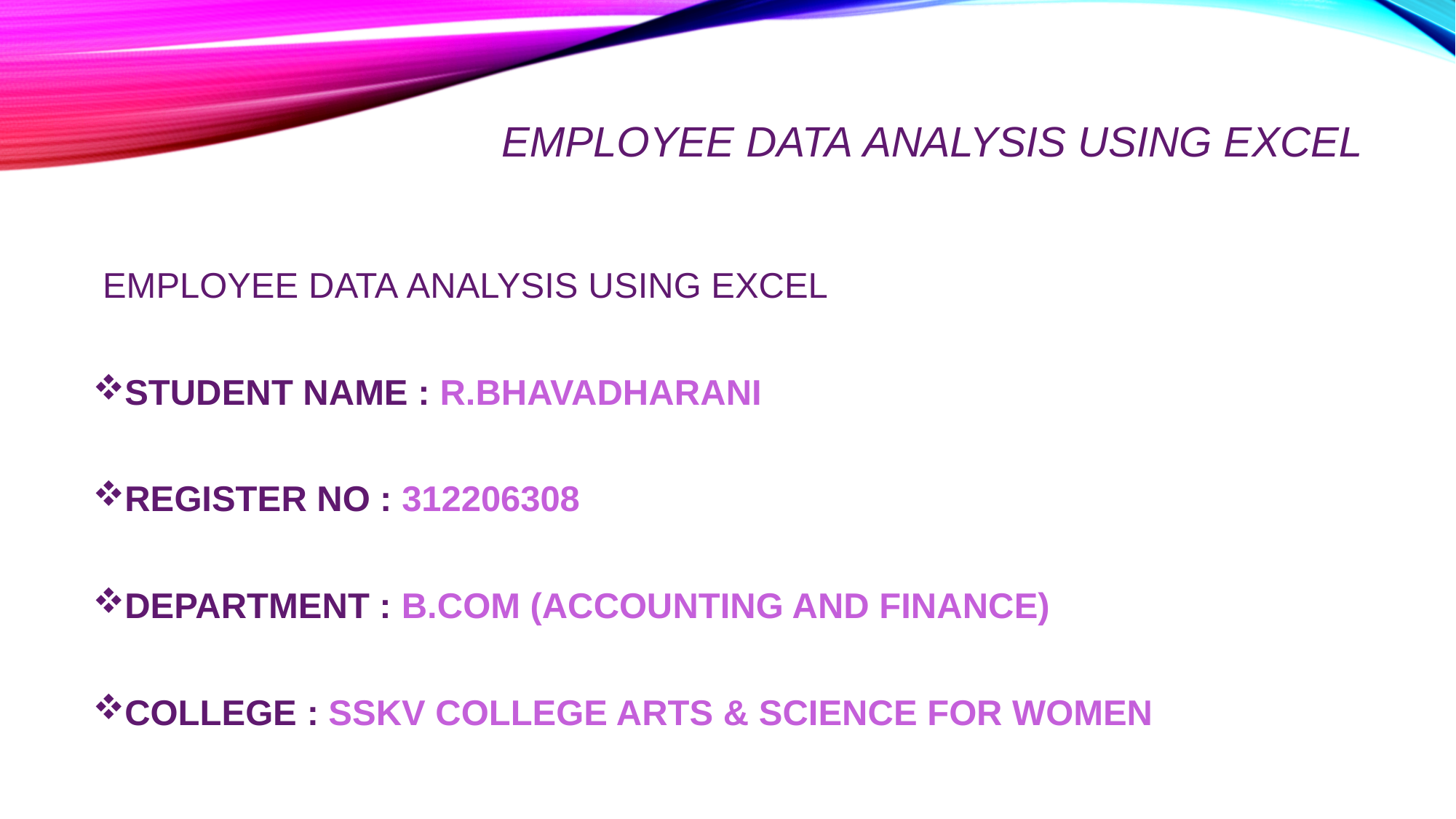

# EMPLOYEE DATA ANALYSIS USING EXCEL
 EMPLOYEE DATA ANALYSIS USING EXCEL

STUDENT NAME : R.BHAVADHARANI

REGISTER NO : 312206308

DEPARTMENT : B.COM (ACCOUNTING AND FINANCE)

COLLEGE : SSKV COLLEGE ARTS & SCIENCE FOR WOMEN